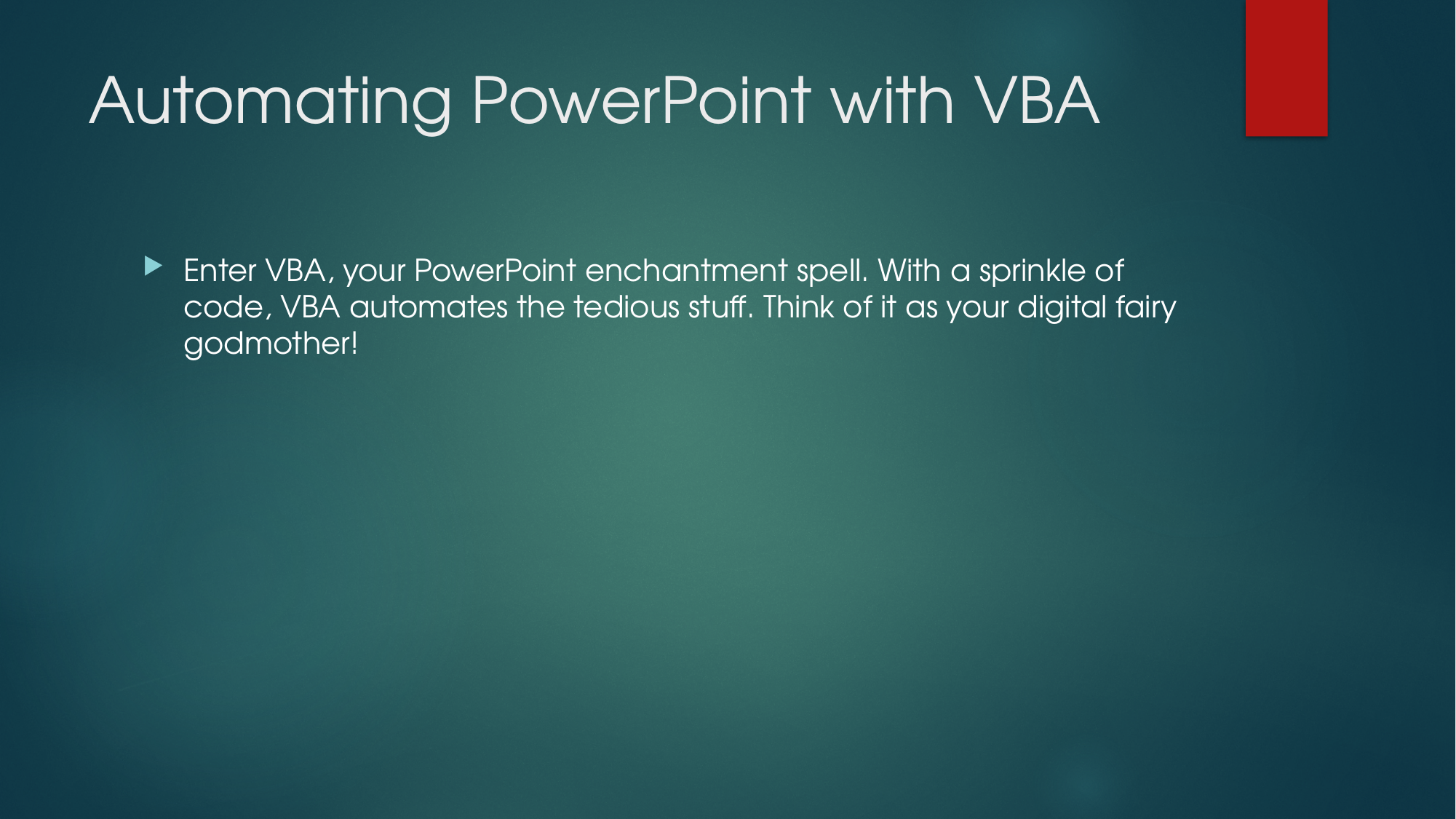

# Automating PowerPoint with VBA
Enter VBA, your PowerPoint enchantment spell. With a sprinkle of code, VBA automates the tedious stuff. Think of it as your digital fairy godmother!